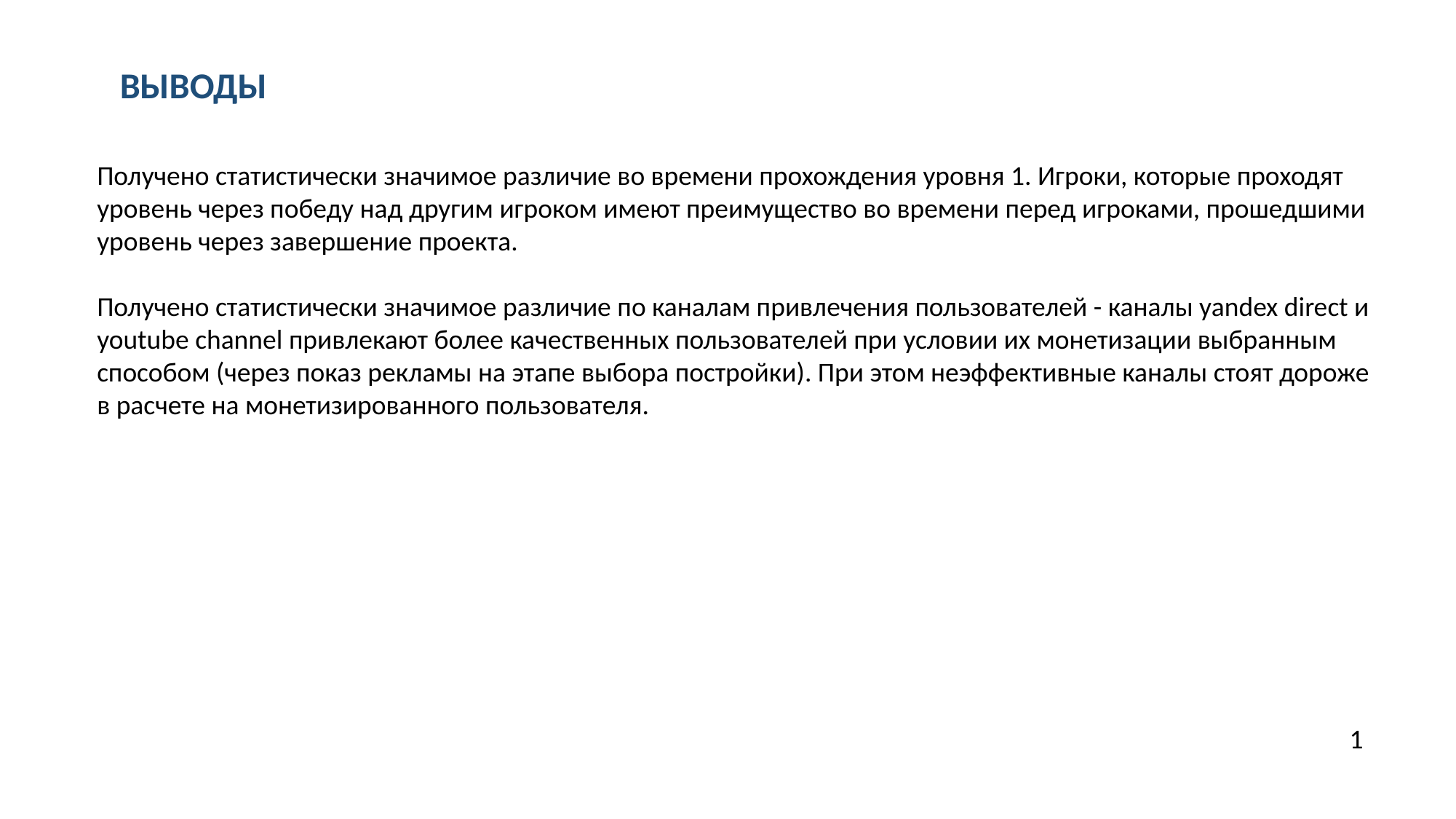

ВЫВОДЫ
Получено статистически значимое различие во времени прохождения уровня 1. Игроки, которые проходят уровень через победу над другим игроком имеют преимущество во времени перед игроками, прошедшими уровень через завершение проекта.

Получено статистически значимое различие по каналам привлечения пользователей - каналы yandex direct и youtube channel привлекают более качественных пользователей при условии их монетизации выбранным способом (через показ рекламы на этапе выбора постройки). При этом неэффективные каналы стоят дороже в расчете на монетизированного пользователя.
1